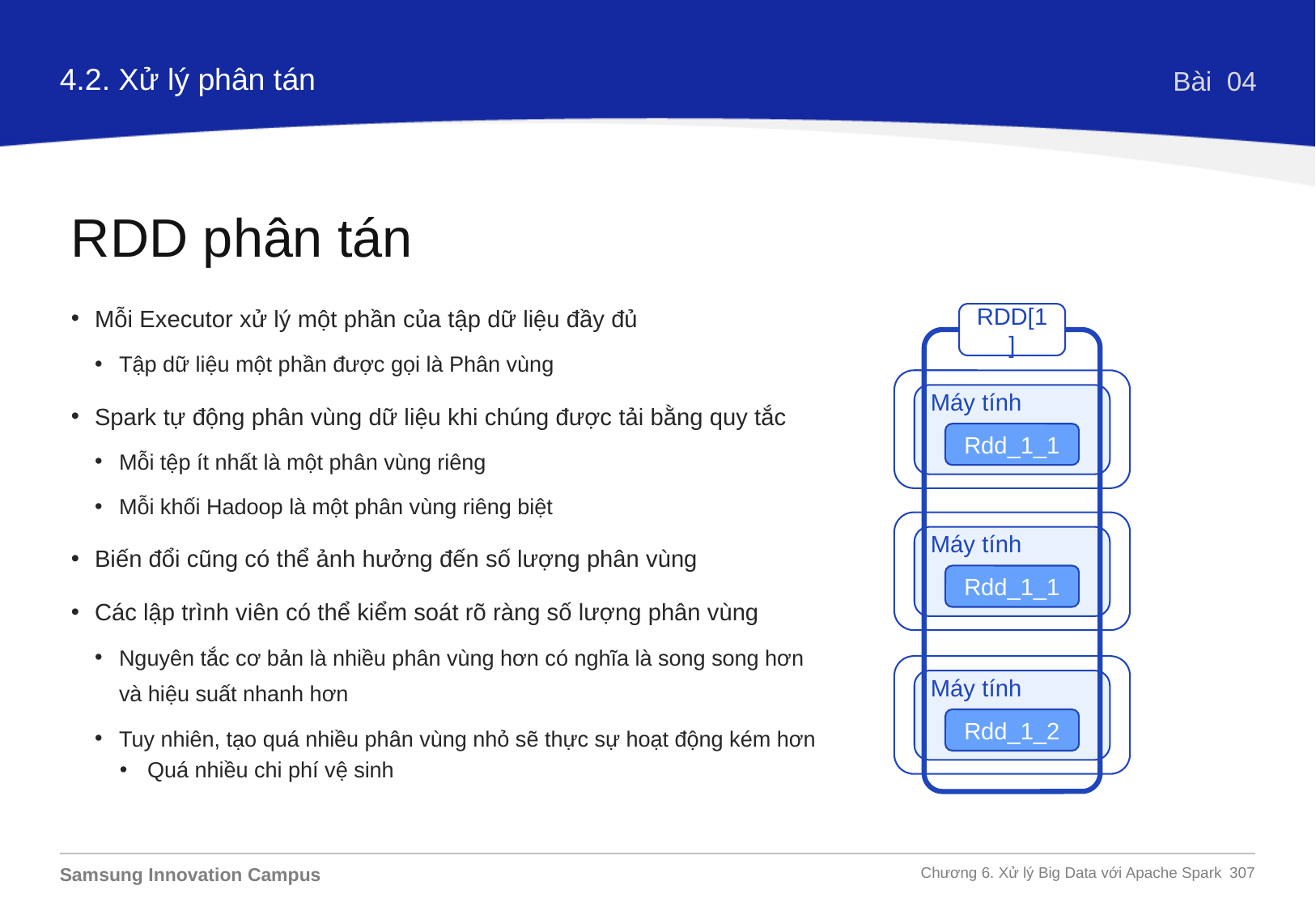

4.2. Xử lý phân tán
Bài  04
RDD phân tán
Mỗi Executor xử lý một phần của tập dữ liệu đầy đủ
Tập dữ liệu một phần được gọi là Phân vùng
Spark tự động phân vùng dữ liệu khi chúng được tải bằng quy tắc
Mỗi tệp ít nhất là một phân vùng riêng
Mỗi khối Hadoop là một phân vùng riêng biệt
Biến đổi cũng có thể ảnh hưởng đến số lượng phân vùng
Các lập trình viên có thể kiểm soát rõ ràng số lượng phân vùng
Nguyên tắc cơ bản là nhiều phân vùng hơn có nghĩa là song song hơn và hiệu suất nhanh hơn
Tuy nhiên, tạo quá nhiều phân vùng nhỏ sẽ thực sự hoạt động kém hơn
Quá nhiều chi phí vệ sinh

RDD[1]

Máy tính

Rdd_1_1

Máy tính

Rdd_1_1

Máy tính

Rdd_1_2